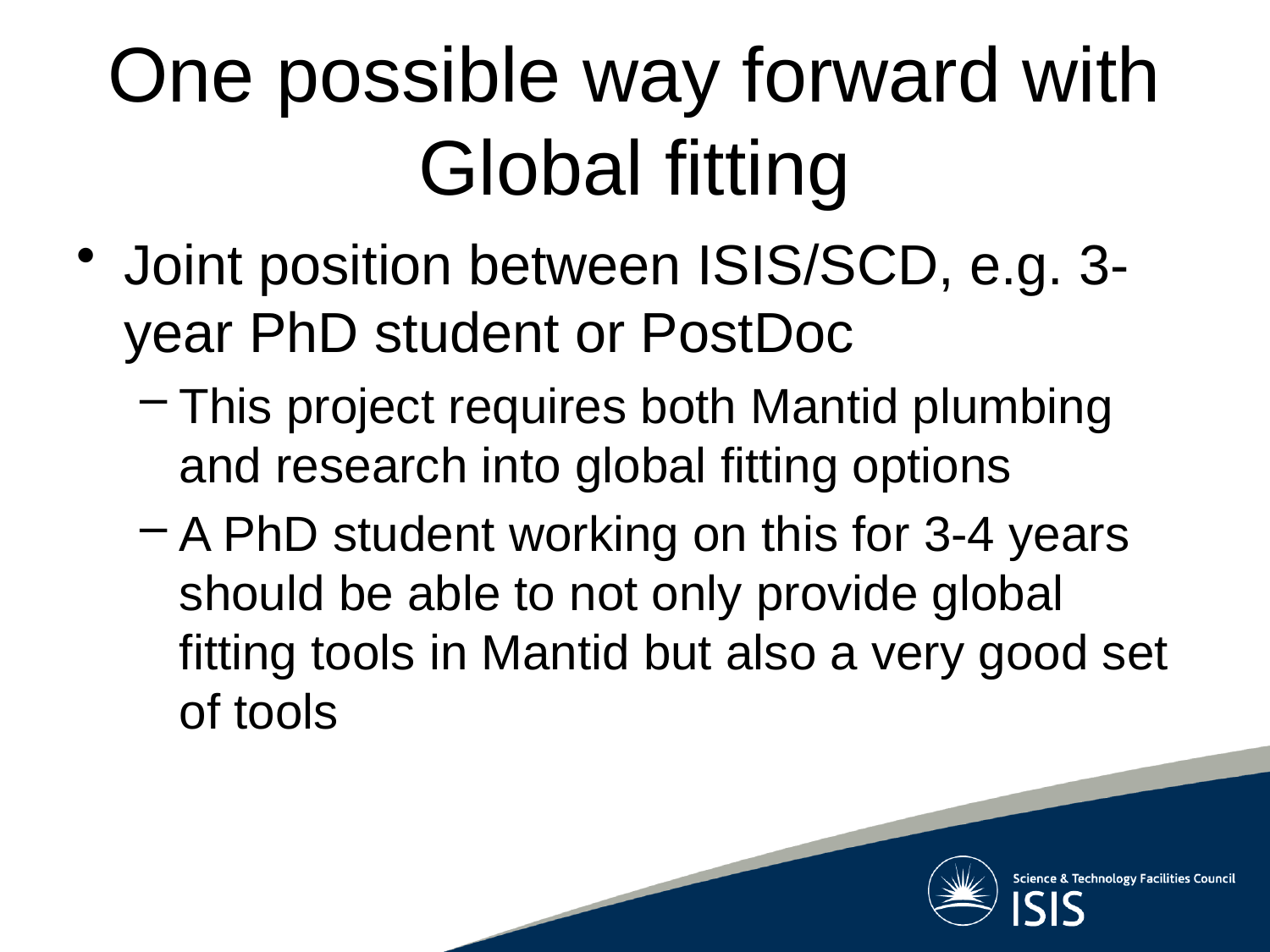

# One possible way forward with Global fitting
Joint position between ISIS/SCD, e.g. 3-year PhD student or PostDoc
This project requires both Mantid plumbing and research into global fitting options
A PhD student working on this for 3-4 years should be able to not only provide global fitting tools in Mantid but also a very good set of tools